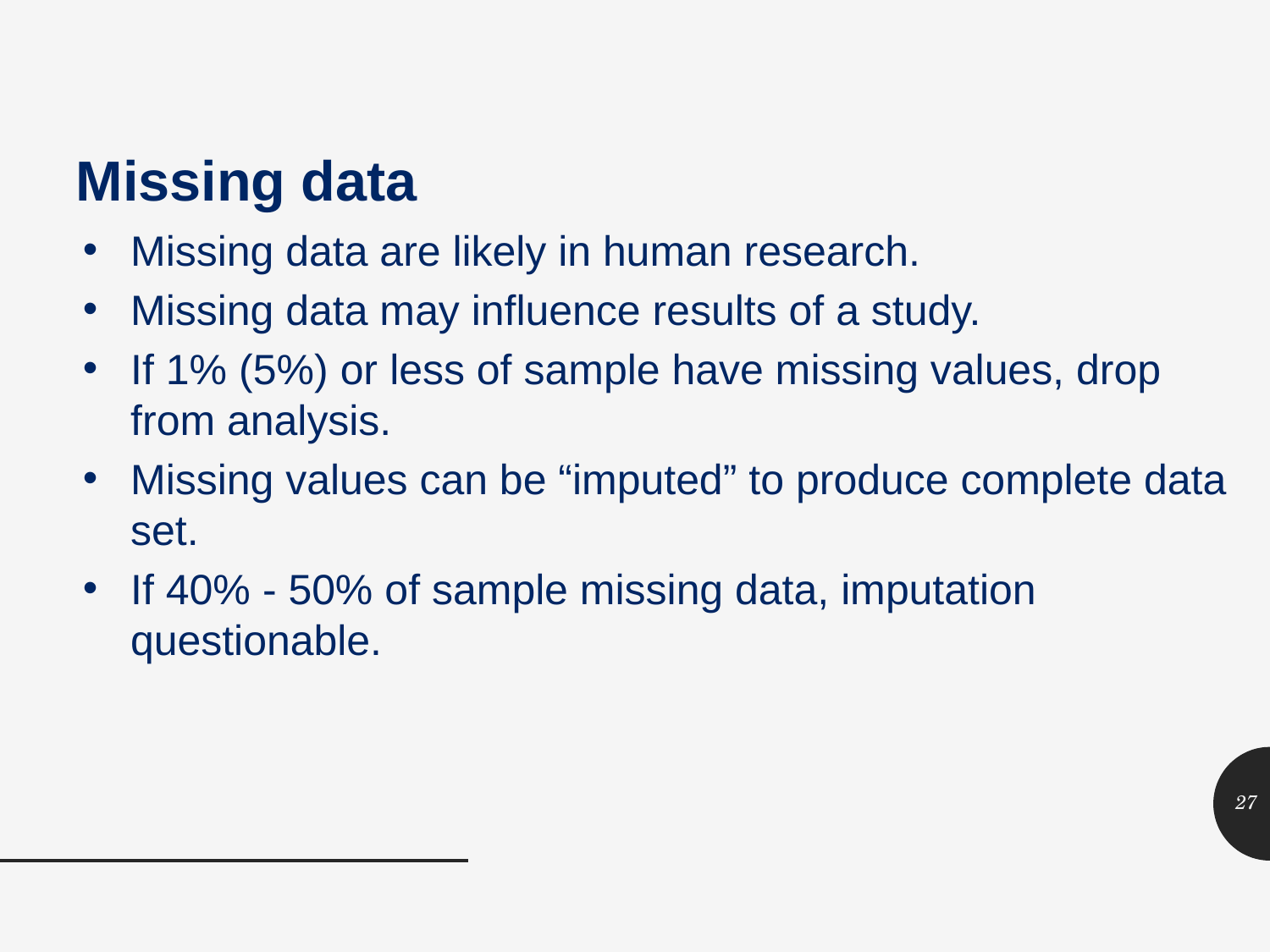

Missing data
Missing data are likely in human research.
Missing data may influence results of a study.
If 1% (5%) or less of sample have missing values, drop from analysis.
Missing values can be “imputed” to produce complete data set.
If 40% - 50% of sample missing data, imputation  questionable.
27